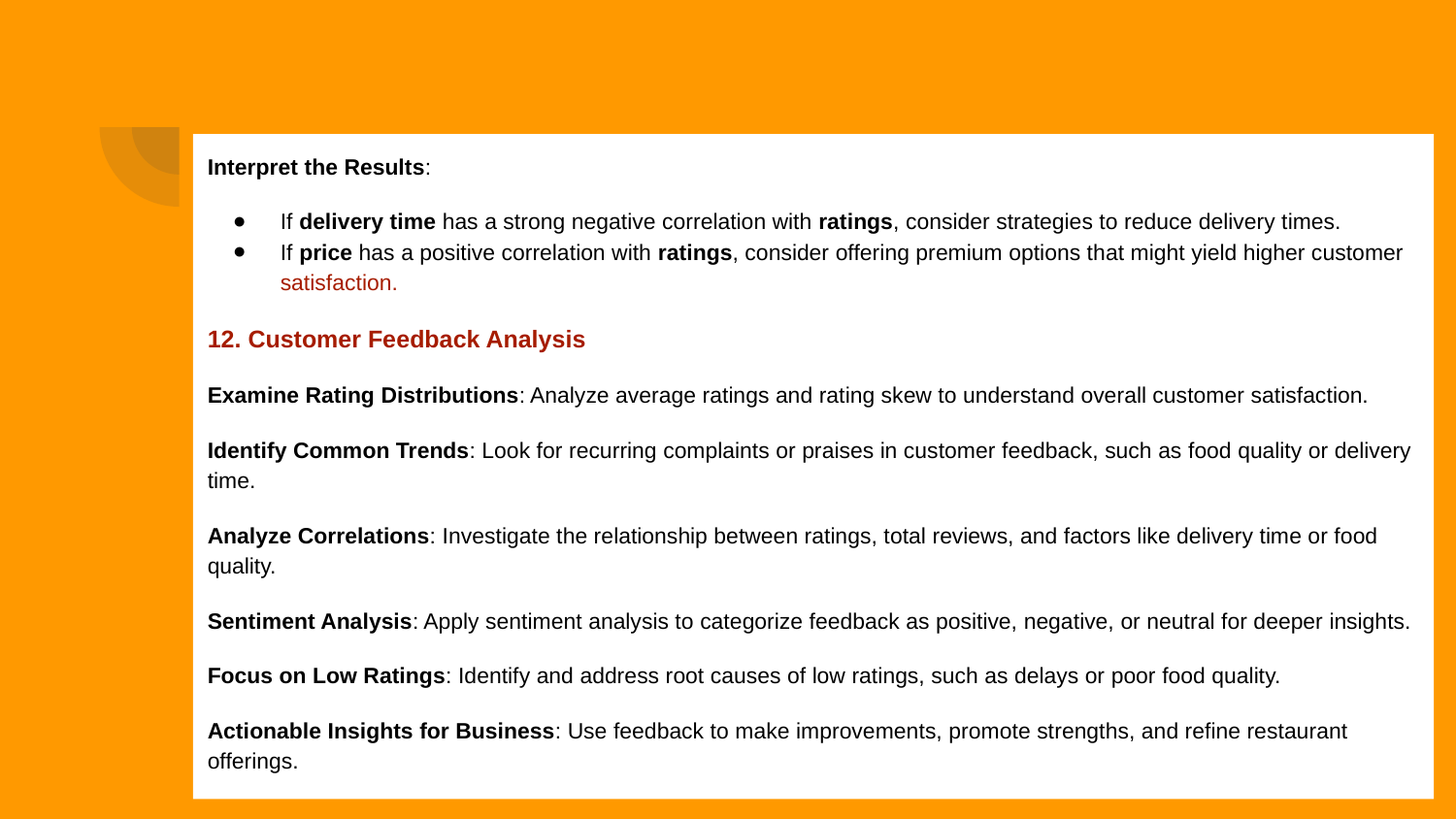

Interpret the Results:
If delivery time has a strong negative correlation with ratings, consider strategies to reduce delivery times.
If price has a positive correlation with ratings, consider offering premium options that might yield higher customer satisfaction.
12. Customer Feedback Analysis
Examine Rating Distributions: Analyze average ratings and rating skew to understand overall customer satisfaction.
Identify Common Trends: Look for recurring complaints or praises in customer feedback, such as food quality or delivery time.
Analyze Correlations: Investigate the relationship between ratings, total reviews, and factors like delivery time or food quality.
Sentiment Analysis: Apply sentiment analysis to categorize feedback as positive, negative, or neutral for deeper insights.
Focus on Low Ratings: Identify and address root causes of low ratings, such as delays or poor food quality.
Actionable Insights for Business: Use feedback to make improvements, promote strengths, and refine restaurant offerings.
.